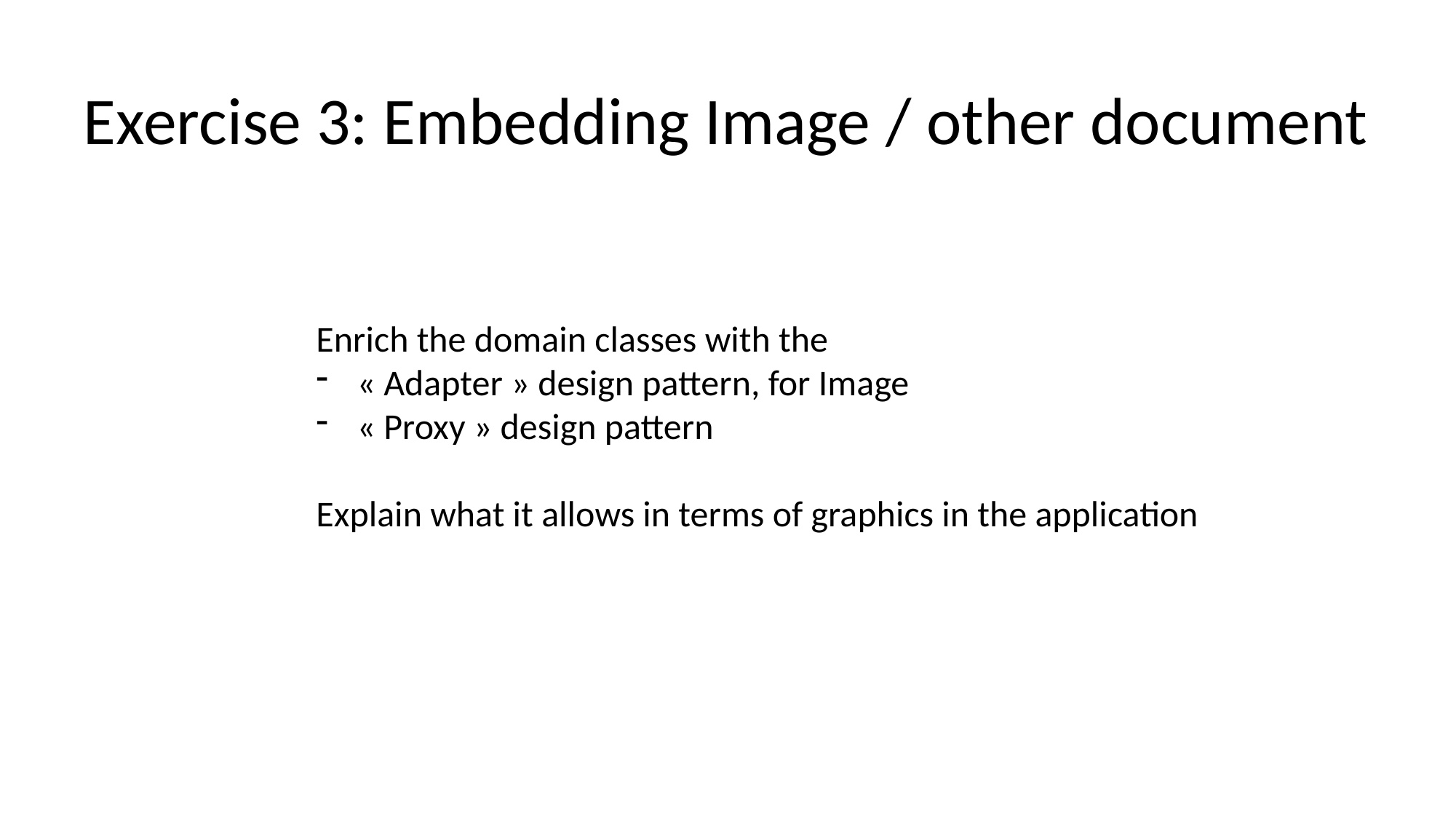

# Exercise 3: Embedding Image / other document
Enrich the domain classes with the
« Adapter » design pattern, for Image
« Proxy » design pattern

Explain what it allows in terms of graphics in the application